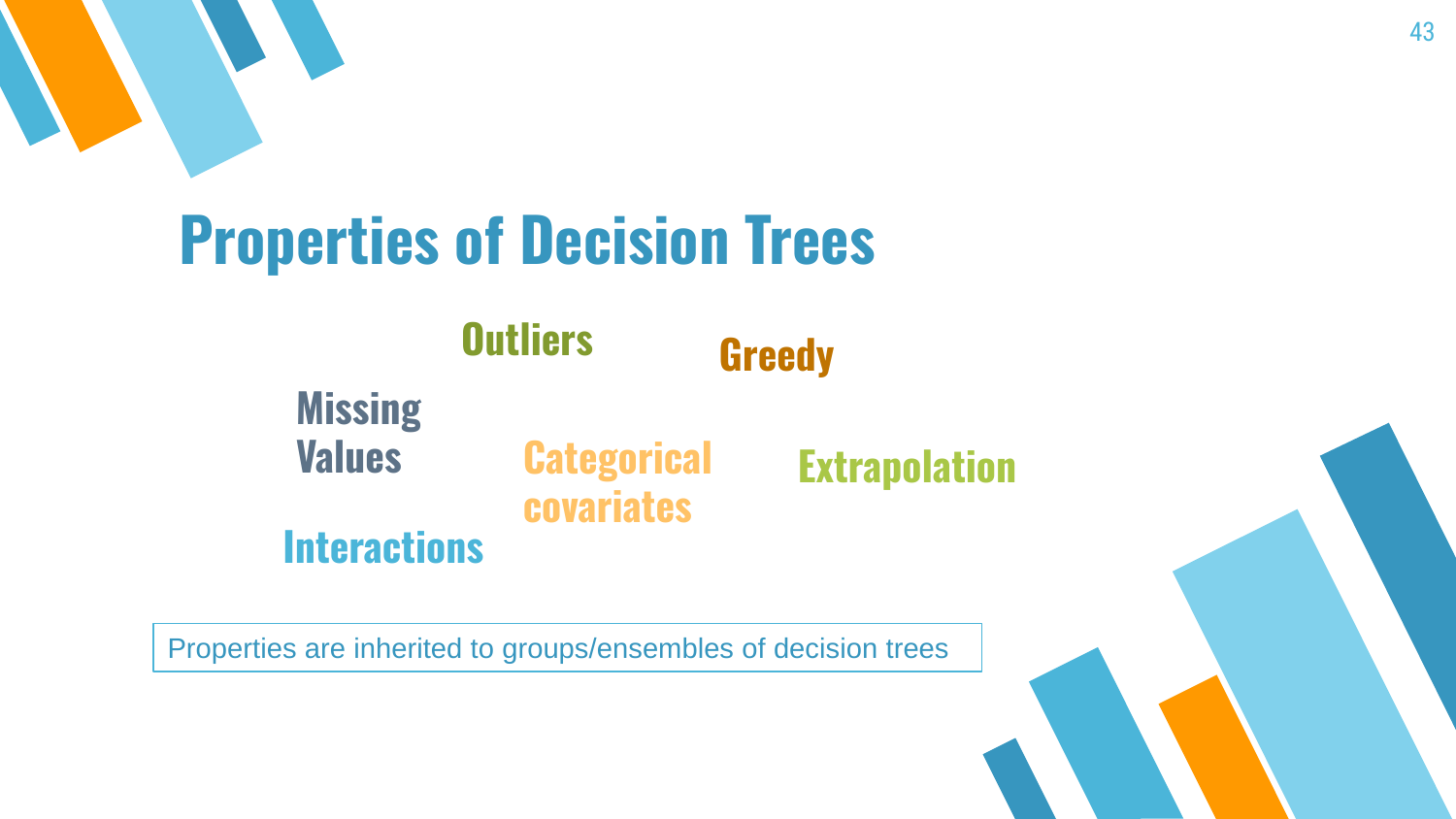

43
# Properties of Decision Trees
Outliers
Greedy
Extrapolation
Missing Values
Categorical covariates
Interactions
Properties are inherited to groups/ensembles of decision trees